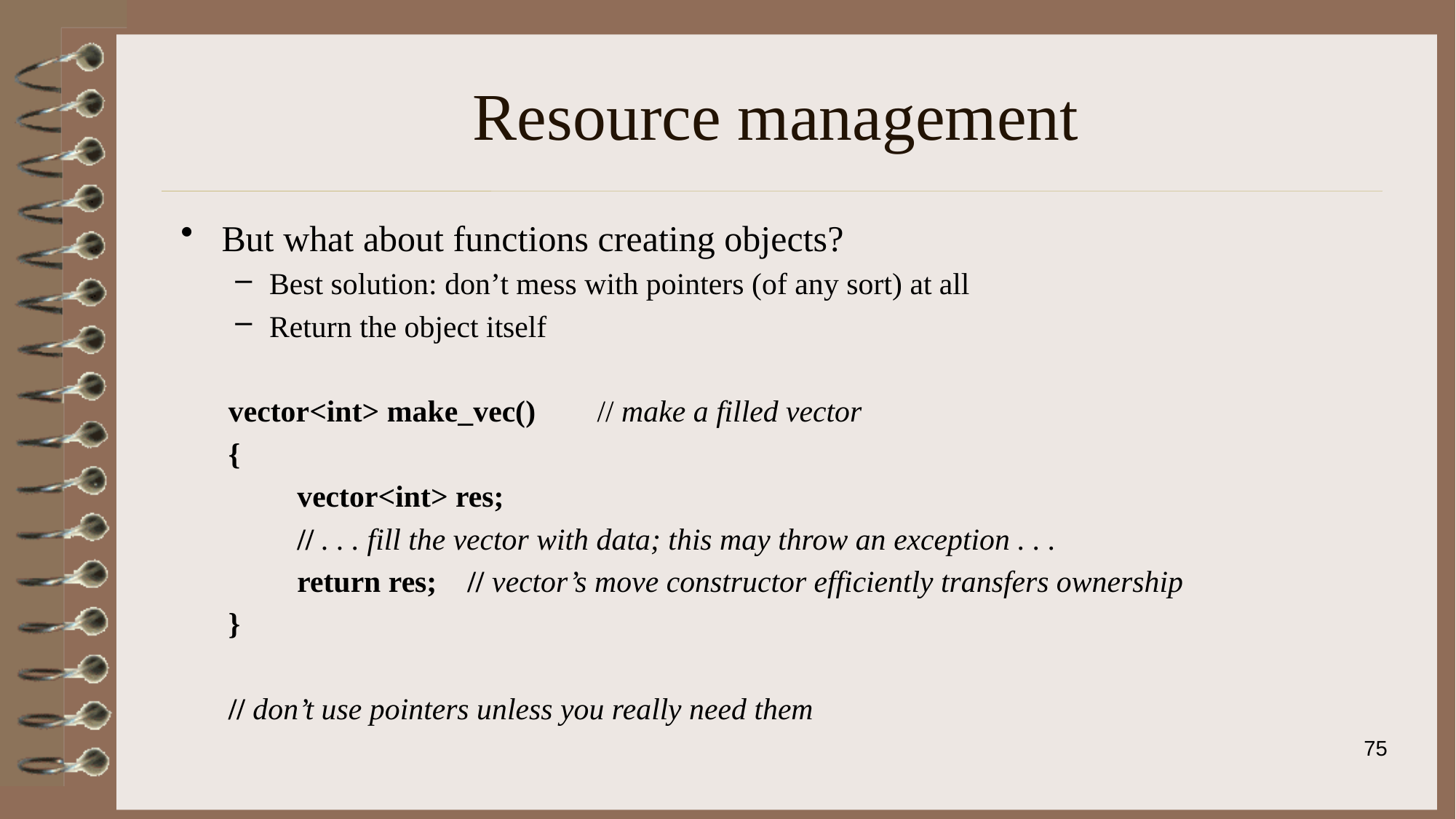

# Resource management
But what about functions creating objects?
Best solution: don’t mess with pointers (of any sort) at all
Return the object itself

vector<int> make_vec()        // make a filled vector
{
         vector<int> res;
         // . . . fill the vector with data; this may throw an exception . . .
         return res;    // vector’s move constructor efficiently transfers ownership
}

// don’t use pointers unless you really need them
75